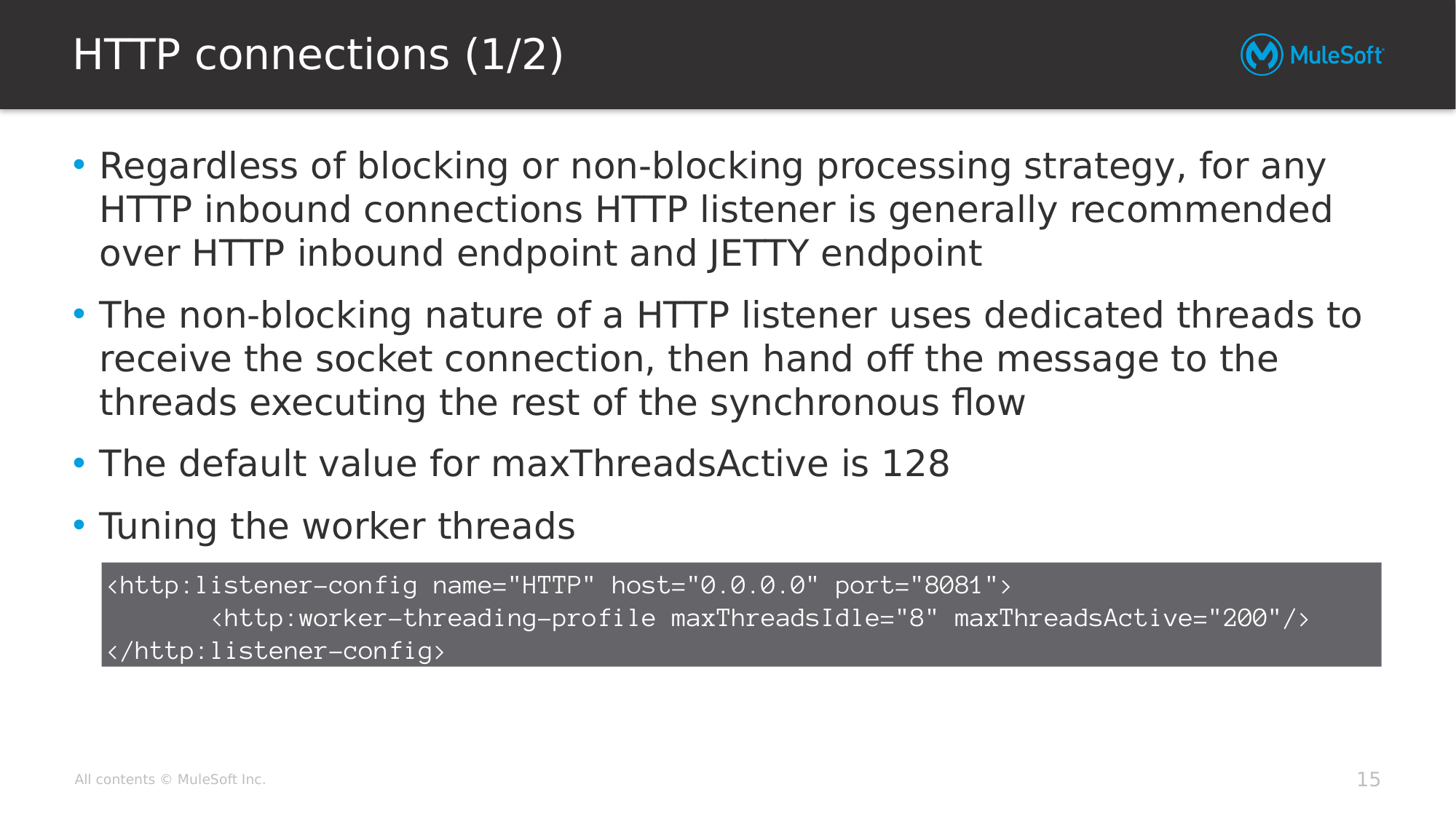

# HTTP connections (1/2)
Regardless of blocking or non-blocking processing strategy, for any HTTP inbound connections HTTP listener is generally recommended over HTTP inbound endpoint and JETTY endpoint
The non-blocking nature of a HTTP listener uses dedicated threads to receive the socket connection, then hand off the message to the threads executing the rest of the synchronous flow
The default value for maxThreadsActive is 128
Tuning the worker threads
<http:listener-config name="HTTP" host="0.0.0.0" port="8081">
       <http:worker-threading-profile maxThreadsIdle="8" maxThreadsActive="200"/>
</http:listener-config>
15